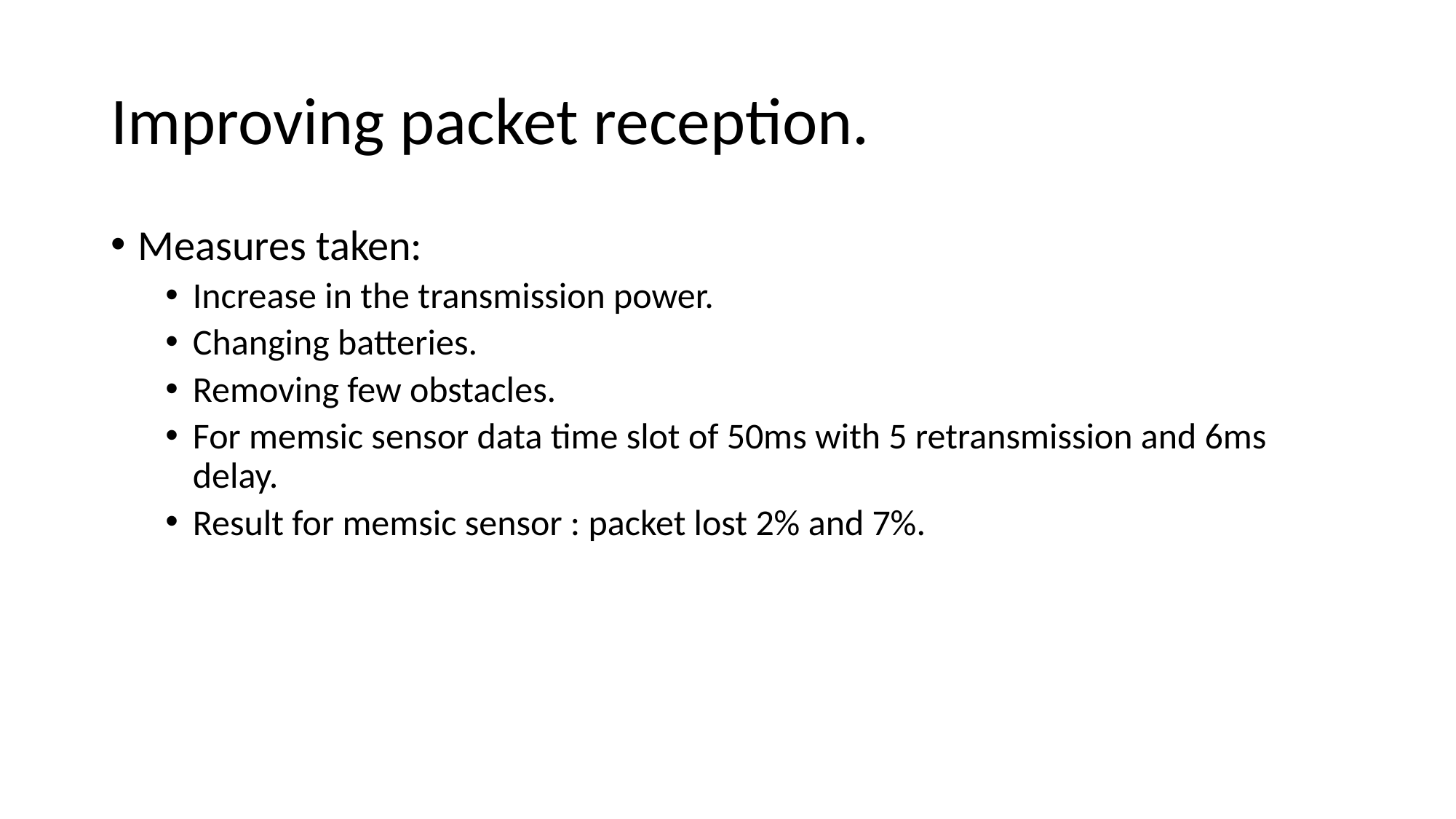

# Improving packet reception.
Measures taken:
Increase in the transmission power.
Changing batteries.
Removing few obstacles.
For memsic sensor data time slot of 50ms with 5 retransmission and 6ms delay.
Result for memsic sensor : packet lost 2% and 7%.